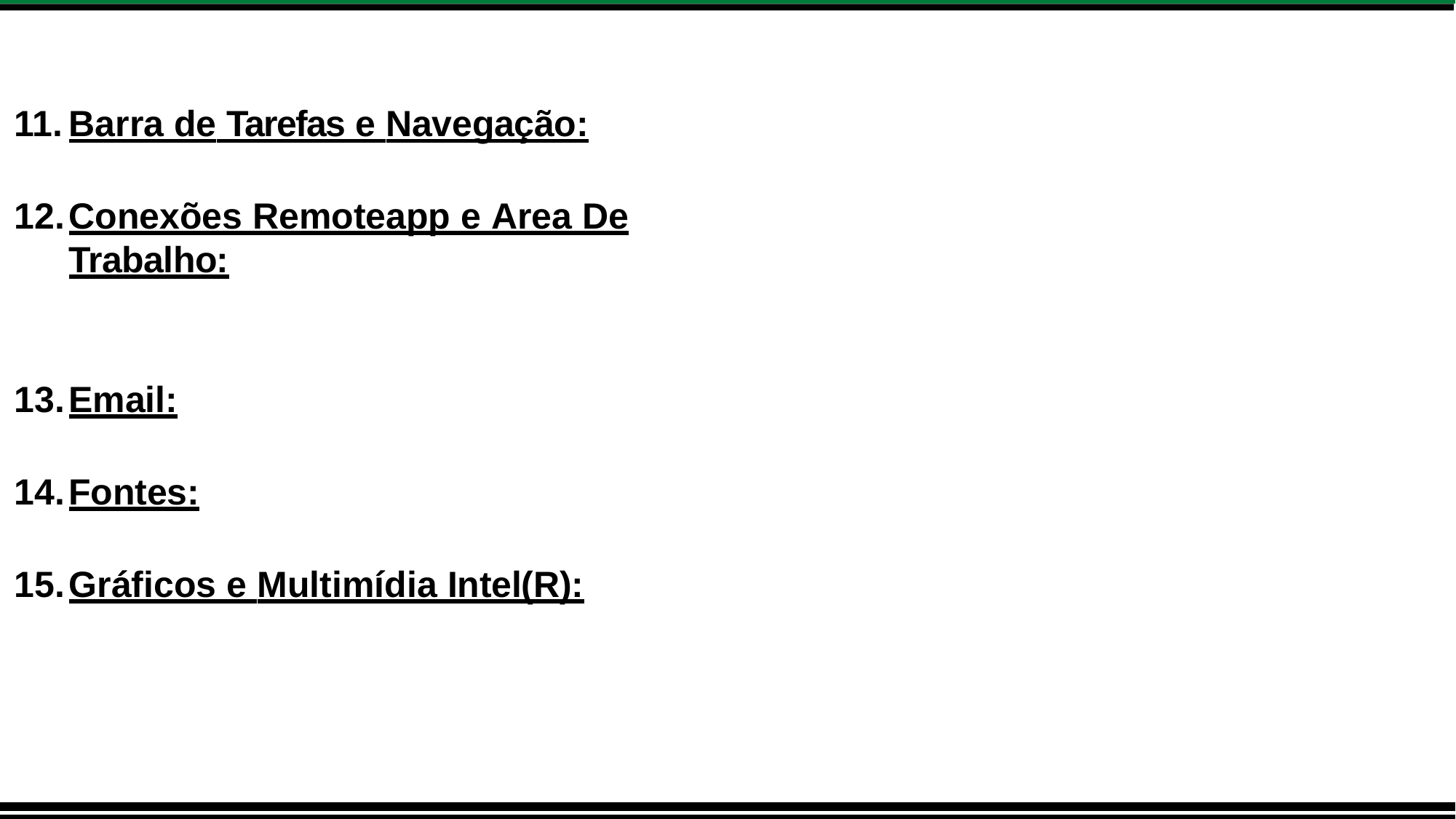

Barra de Tarefas e Navegação:

Conexões Remoteapp e Area De Trabalho:

Email:

Fontes:

Gráficos e Multimídia Intel(R):